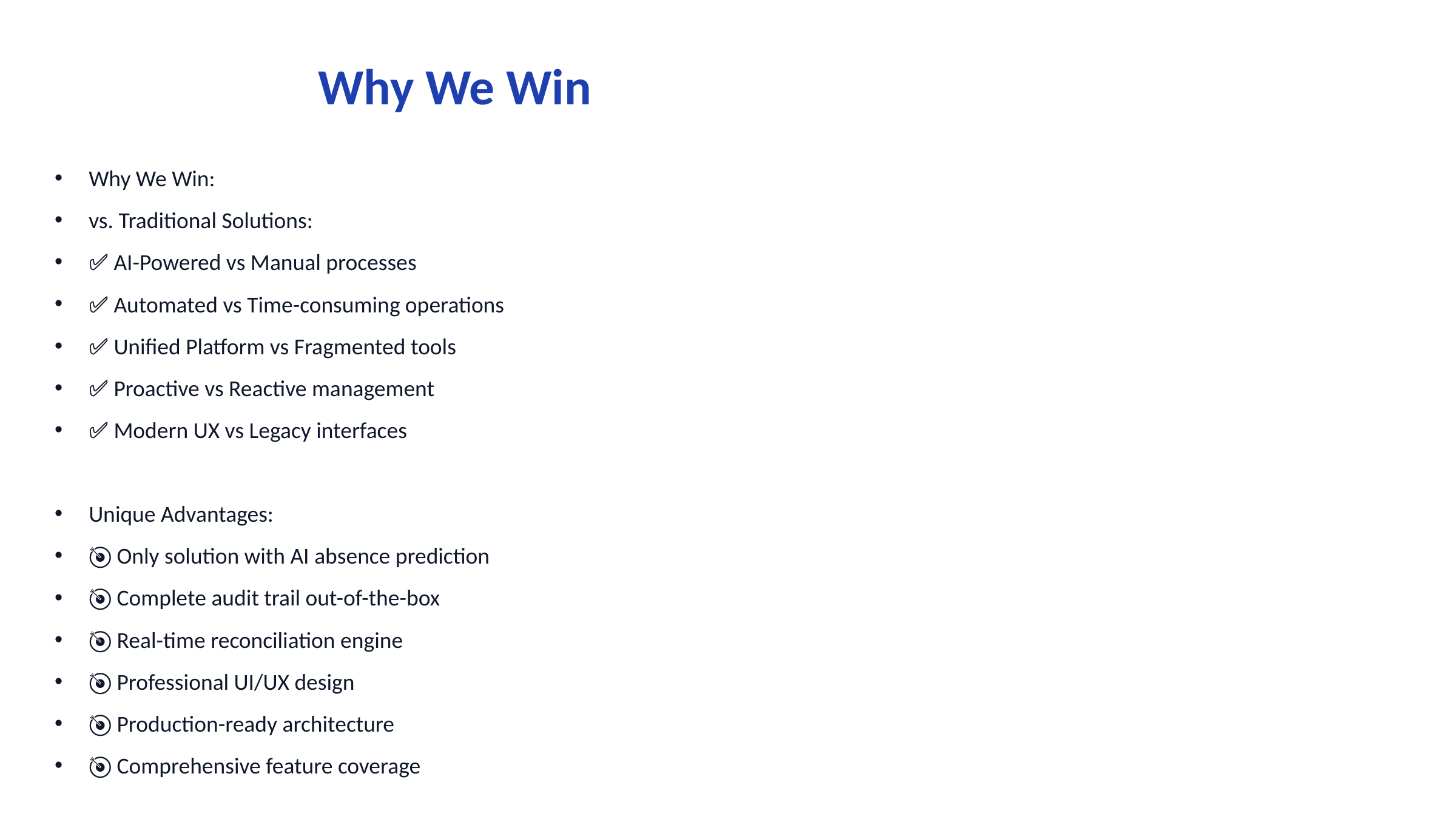

# Why We Win
Why We Win:
vs. Traditional Solutions:
✅ AI-Powered vs Manual processes
✅ Automated vs Time-consuming operations
✅ Unified Platform vs Fragmented tools
✅ Proactive vs Reactive management
✅ Modern UX vs Legacy interfaces

Unique Advantages:
🎯 Only solution with AI absence prediction
🎯 Complete audit trail out-of-the-box
🎯 Real-time reconciliation engine
🎯 Professional UI/UX design
🎯 Production-ready architecture
🎯 Comprehensive feature coverage